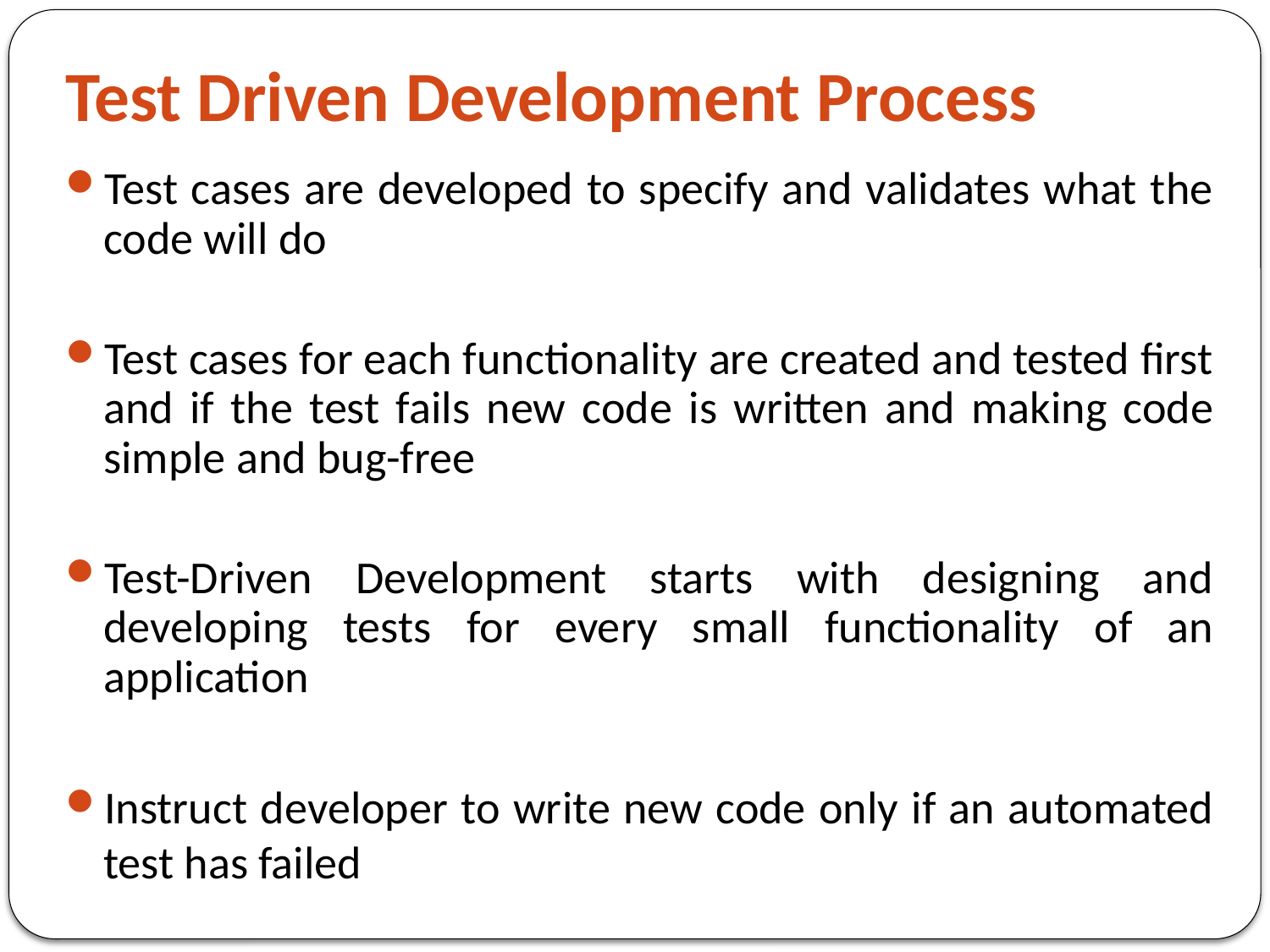

# Test Driven Development Process
Test cases are developed to specify and validates what the code will do

Test cases for each functionality are created and tested first and if the test fails new code is written and making code simple and bug-free

Test-Driven Development starts with designing and developing tests for every small functionality of an application

Instruct developer to write new code only if an automated test has failed